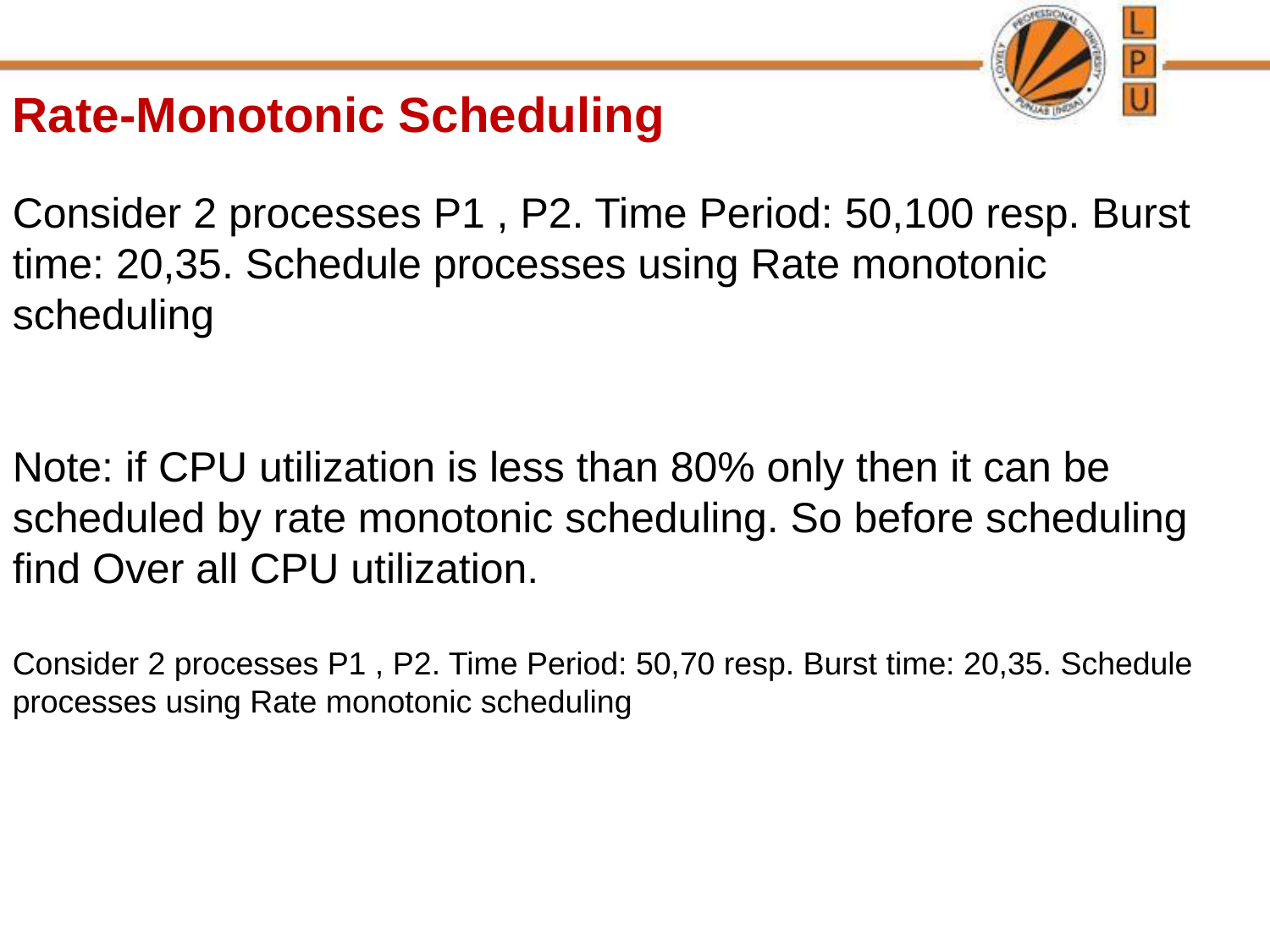

Rate-Monotonic Scheduling
Consider 2 processes P1 , P2. Time Period: 50,100 resp. Burst time: 20,35. Schedule processes using Rate monotonic scheduling

Note: if CPU utilization is less than 80% only then it can be scheduled by rate monotonic scheduling. So before scheduling find Over all CPU utilization.

Consider 2 processes P1 , P2. Time Period: 50,70 resp. Burst time: 20,35. Schedule processes using Rate monotonic scheduling